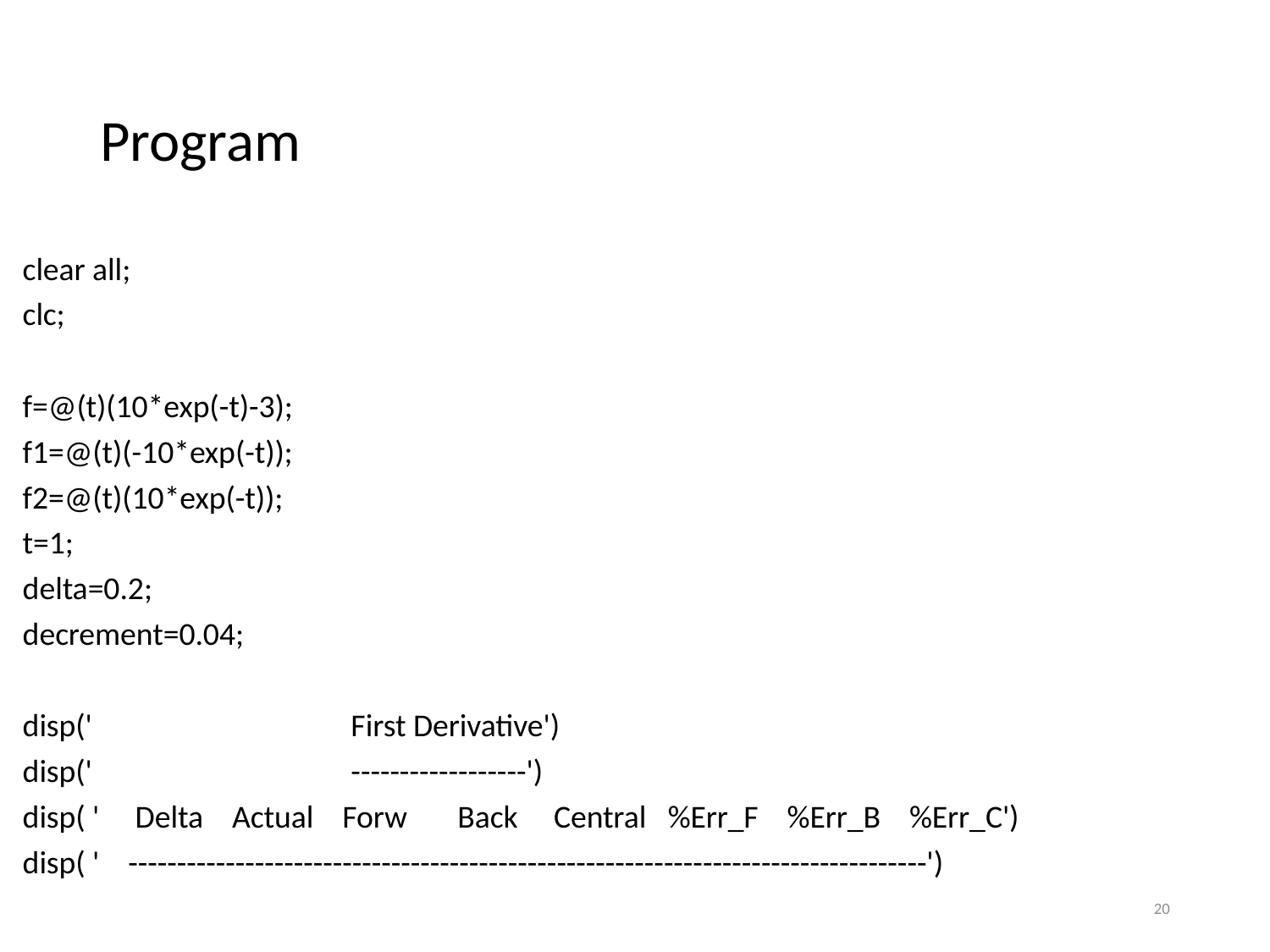

# Program
clear all;
clc;

f=@(t)(10*exp(-t)-3);
f1=@(t)(-10*exp(-t));
f2=@(t)(10*exp(-t));
t=1;
delta=0.2;
decrement=0.04;

disp('                                    First Derivative')
disp('                                    ------------------')
disp( '     Delta    Actual    Forw       Back     Central   %Err_F    %Err_B    %Err_C')
disp( '    ----------------------------------------------------------------------------------')

20